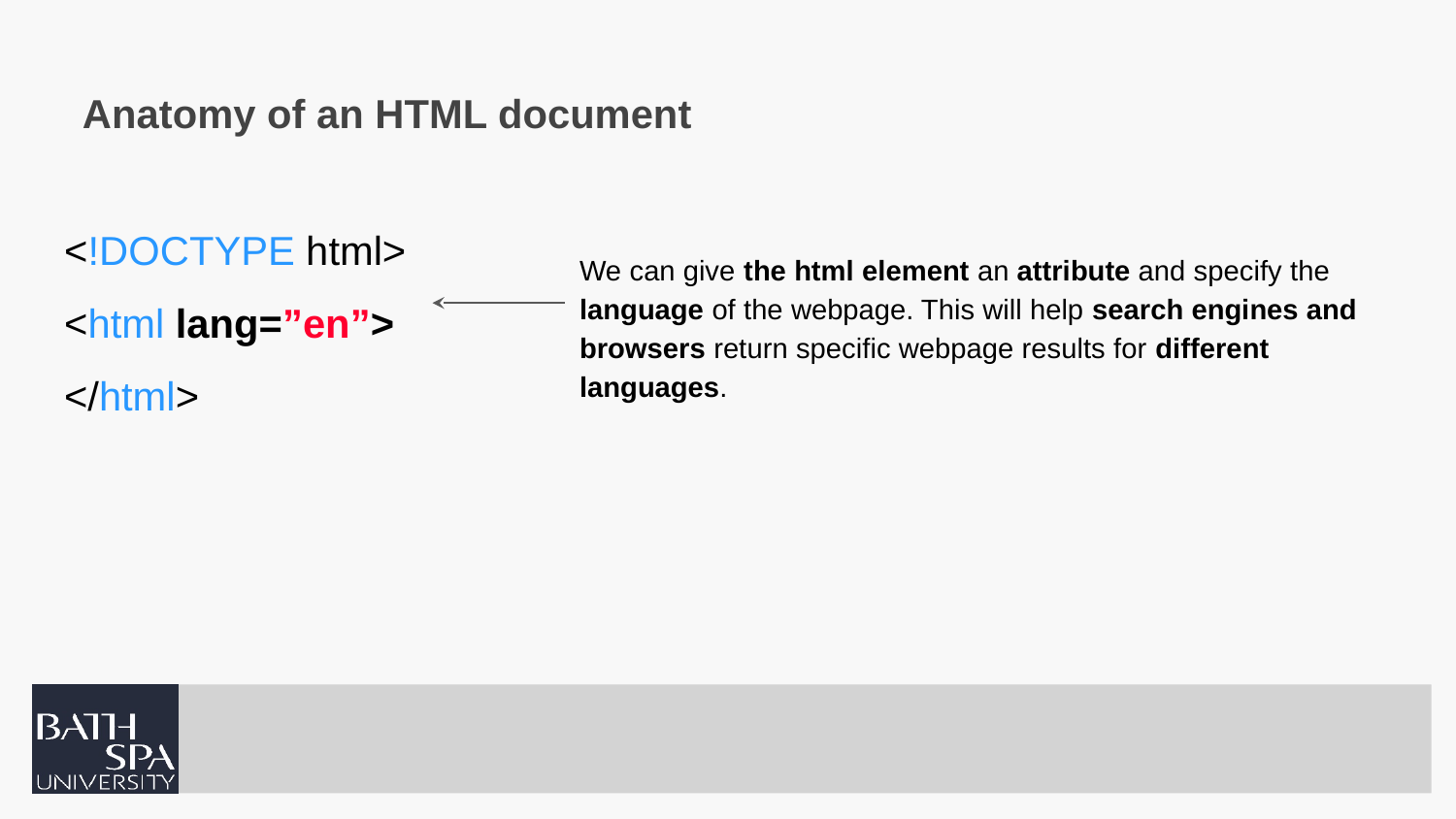

# Anatomy of an HTML document
<!DOCTYPE html>
<html lang=”en”>
</html>
We can give the html element an attribute and specify the language of the webpage. This will help search engines and browsers return specific webpage results for different languages.